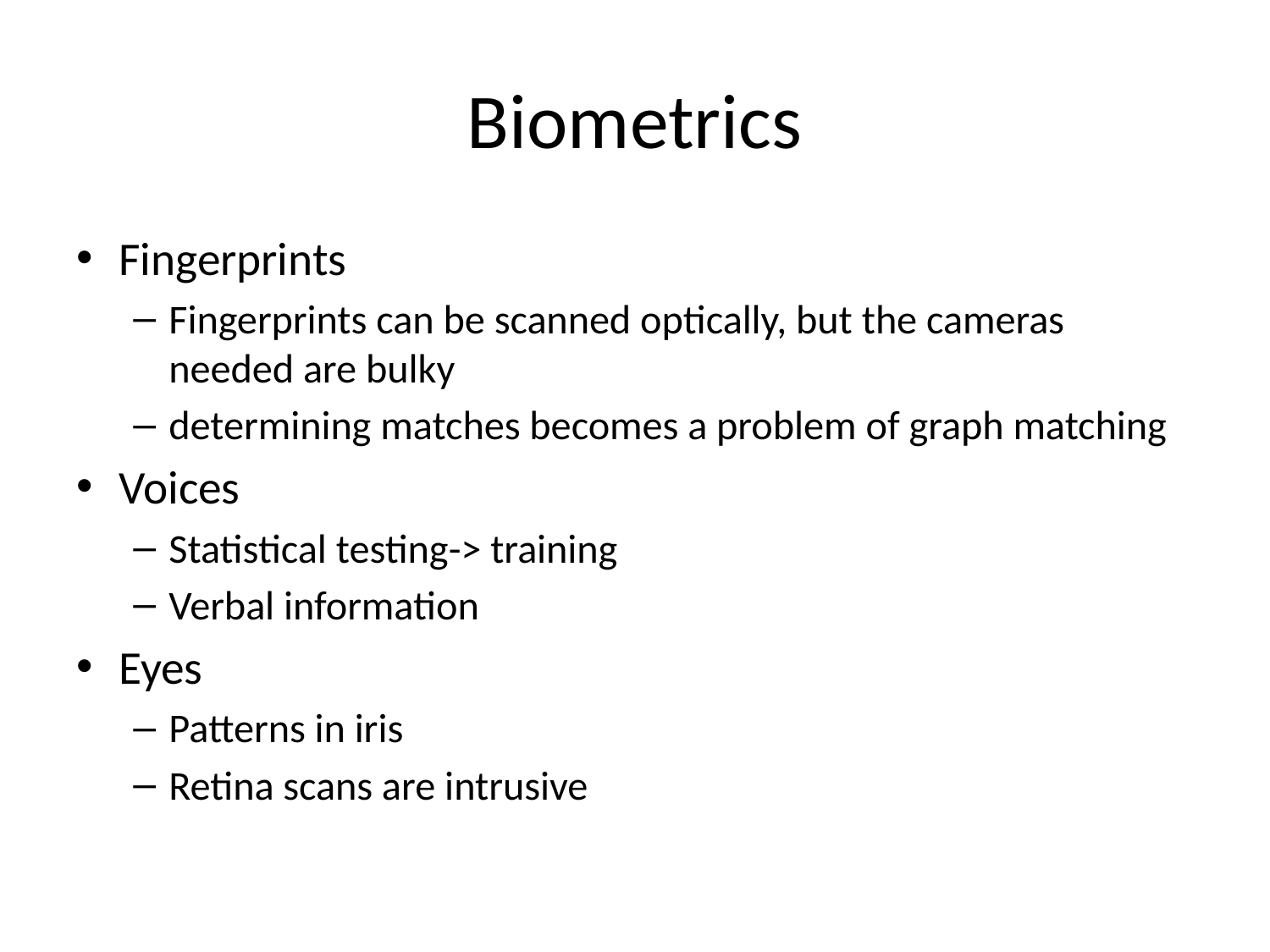

# Biometrics
Fingerprints
Fingerprints can be scanned optically, but the cameras needed are bulky
determining matches becomes a problem of graph matching
Voices
Statistical testing-> training
Verbal information
Eyes
Patterns in iris
Retina scans are intrusive